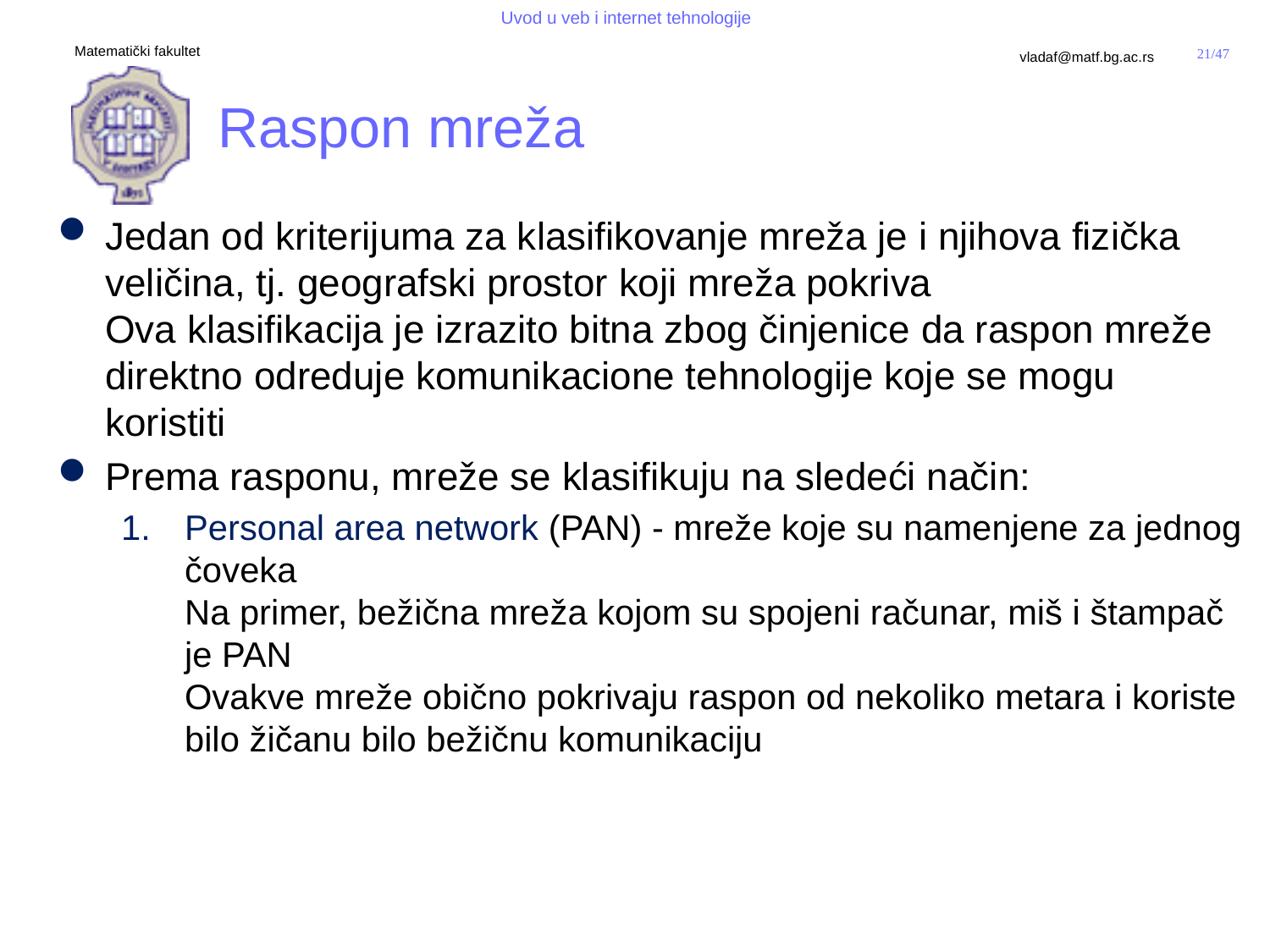

# Raspon mreža
Jedan od kriterijuma za klasifikovanje mreža je i njihova fizička veličina, tj. geografski prostor koji mreža pokriva
Ova klasifikacija je izrazito bitna zbog činjenice da raspon mreže direktno odreduje komunikacione tehnologije koje se mogu koristiti
Prema rasponu, mreže se klasifikuju na sledeći način:
Personal area network (PAN) - mreže koje su namenjene za jednog čoveka
Na primer, bežična mreža kojom su spojeni računar, miš i štampač je PAN
Ovakve mreže obično pokrivaju raspon od nekoliko metara i koriste bilo žičanu bilo bežičnu komunikaciju